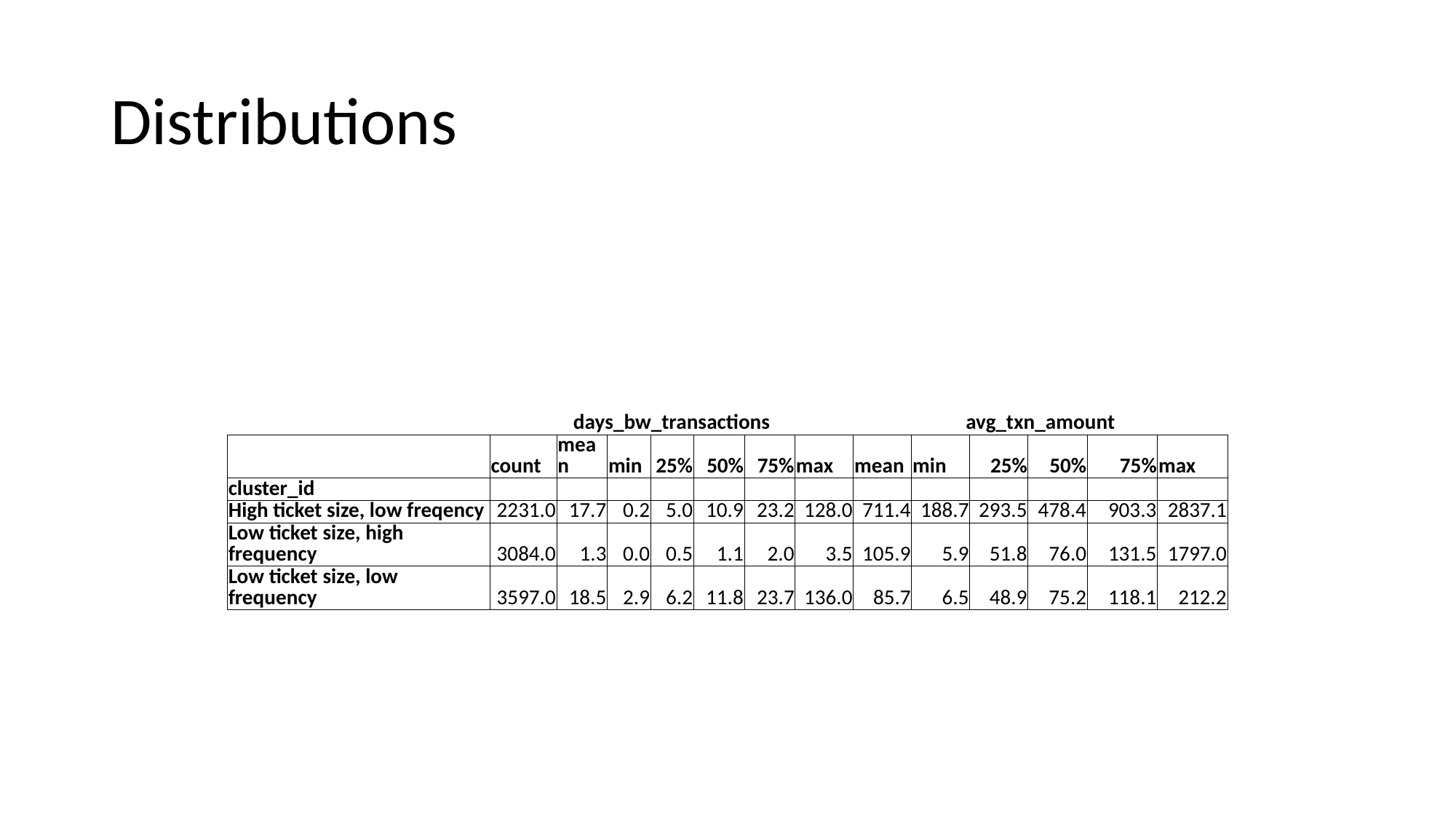

# Distributions
|  | days\_bw\_transactions |  |  |  |  |  |  | avg\_txn\_amount |  |  |  |  |  |
| --- | --- | --- | --- | --- | --- | --- | --- | --- | --- | --- | --- | --- | --- |
|  | count | mean | min | 25% | 50% | 75% | max | mean | min | 25% | 50% | 75% | max |
| cluster\_id |  |  |  |  |  |  |  |  |  |  |  |  |  |
| High ticket size, low freqency | 2231.0 | 17.7 | 0.2 | 5.0 | 10.9 | 23.2 | 128.0 | 711.4 | 188.7 | 293.5 | 478.4 | 903.3 | 2837.1 |
| Low ticket size, high frequency | 3084.0 | 1.3 | 0.0 | 0.5 | 1.1 | 2.0 | 3.5 | 105.9 | 5.9 | 51.8 | 76.0 | 131.5 | 1797.0 |
| Low ticket size, low frequency | 3597.0 | 18.5 | 2.9 | 6.2 | 11.8 | 23.7 | 136.0 | 85.7 | 6.5 | 48.9 | 75.2 | 118.1 | 212.2 |